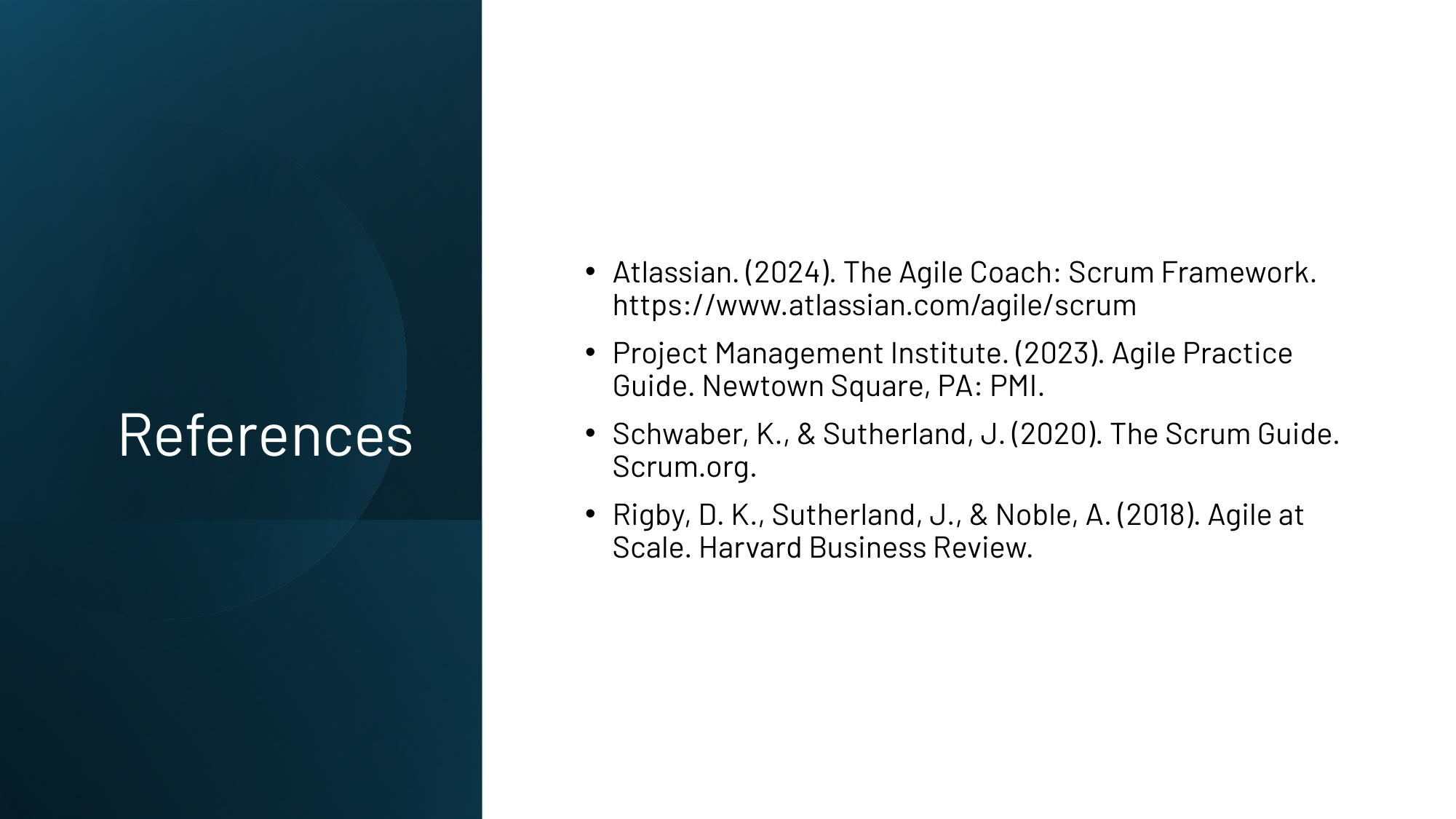

# References

Atlassian. (2024). The Agile Coach: Scrum Framework. https://www.atlassian.com/agile/scrum
Project Management Institute. (2023). Agile Practice Guide. Newtown Square, PA: PMI.
Schwaber, K., & Sutherland, J. (2020). The Scrum Guide. Scrum.org.
Rigby, D. K., Sutherland, J., & Noble, A. (2018). Agile at Scale. Harvard Business Review.